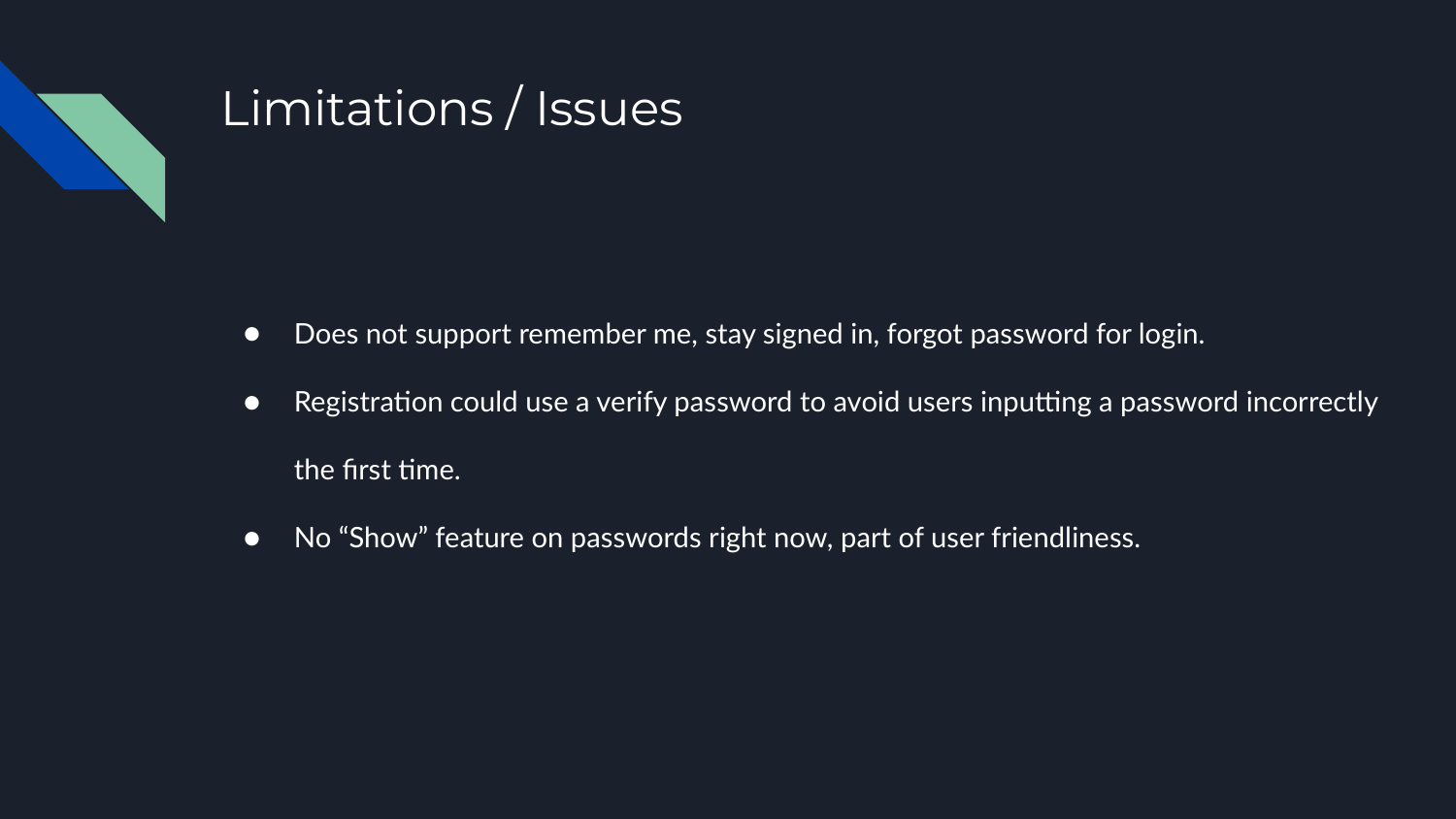

# Limitations / Issues

Does not support remember me, stay signed in, forgot password for login.
Registration could use a verify password to avoid users inputting a password incorrectly the first time.
No “Show” feature on passwords right now, part of user friendliness.